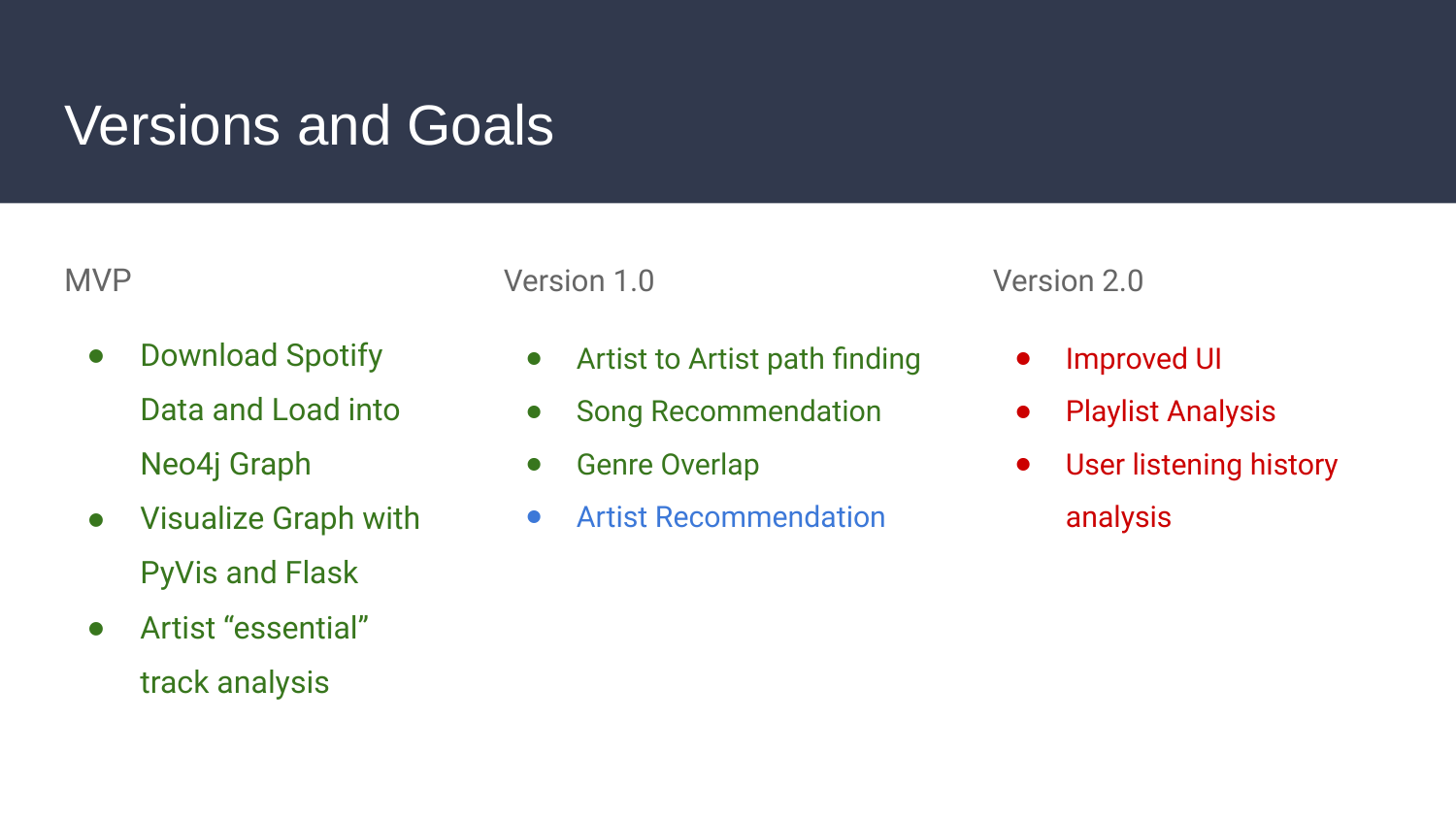

# Versions and Goals
MVP
Download Spotify Data and Load into Neo4j Graph
Visualize Graph with PyVis and Flask
Artist “essential” track analysis

Version 1.0
Artist to Artist path finding
Song Recommendation
Genre Overlap
Artist Recommendation
Version 2.0
Improved UI
Playlist Analysis
User listening history analysis